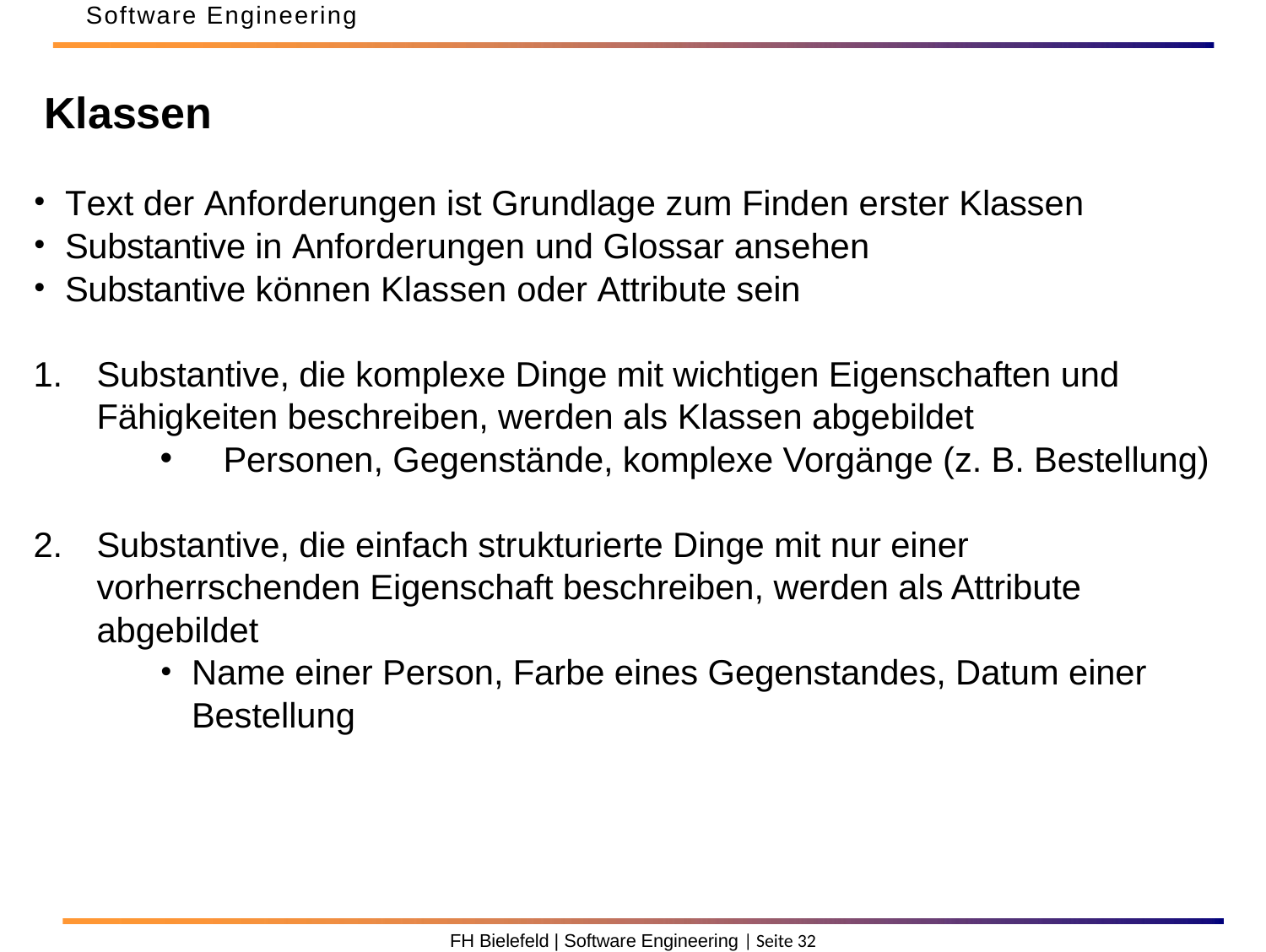

Software Engineering
# Klassen
Text der Anforderungen ist Grundlage zum Finden erster Klassen
Substantive in Anforderungen und Glossar ansehen
Substantive können Klassen oder Attribute sein

Substantive, die komplexe Dinge mit wichtigen Eigenschaften und Fähigkeiten beschreiben, werden als Klassen abgebildet
Personen, Gegenstände, komplexe Vorgänge (z. B. Bestellung)

Substantive, die einfach strukturierte Dinge mit nur einer vorherrschenden Eigenschaft beschreiben, werden als Attribute abgebildet
Name einer Person, Farbe eines Gegenstandes, Datum einer Bestellung